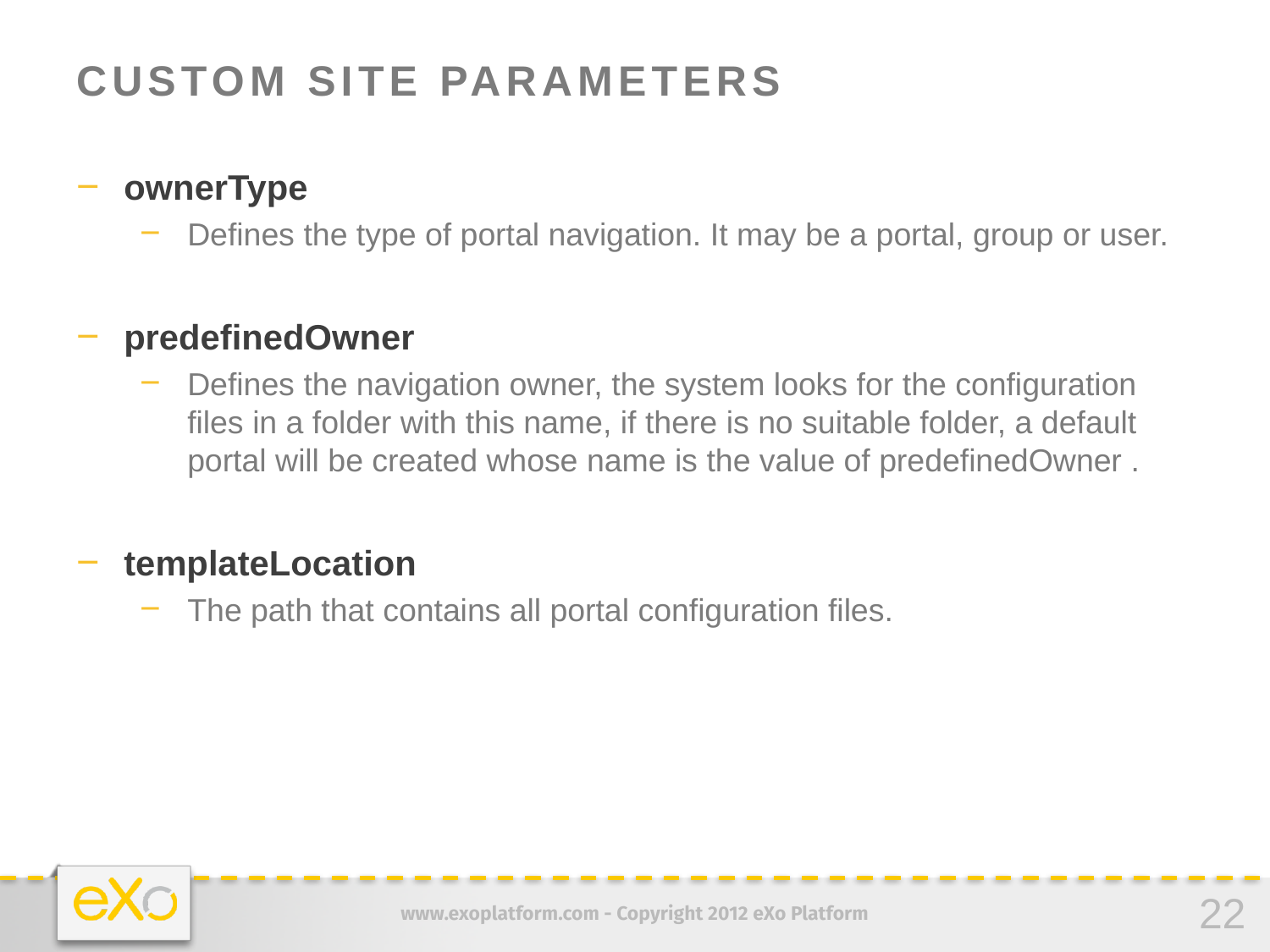

# Custom Site Parameters
ownerType
Defines the type of portal navigation. It may be a portal, group or user.

predefinedOwner
Defines the navigation owner, the system looks for the configuration files in a folder with this name, if there is no suitable folder, a default portal will be created whose name is the value of predefinedOwner .

templateLocation
The path that contains all portal configuration files.